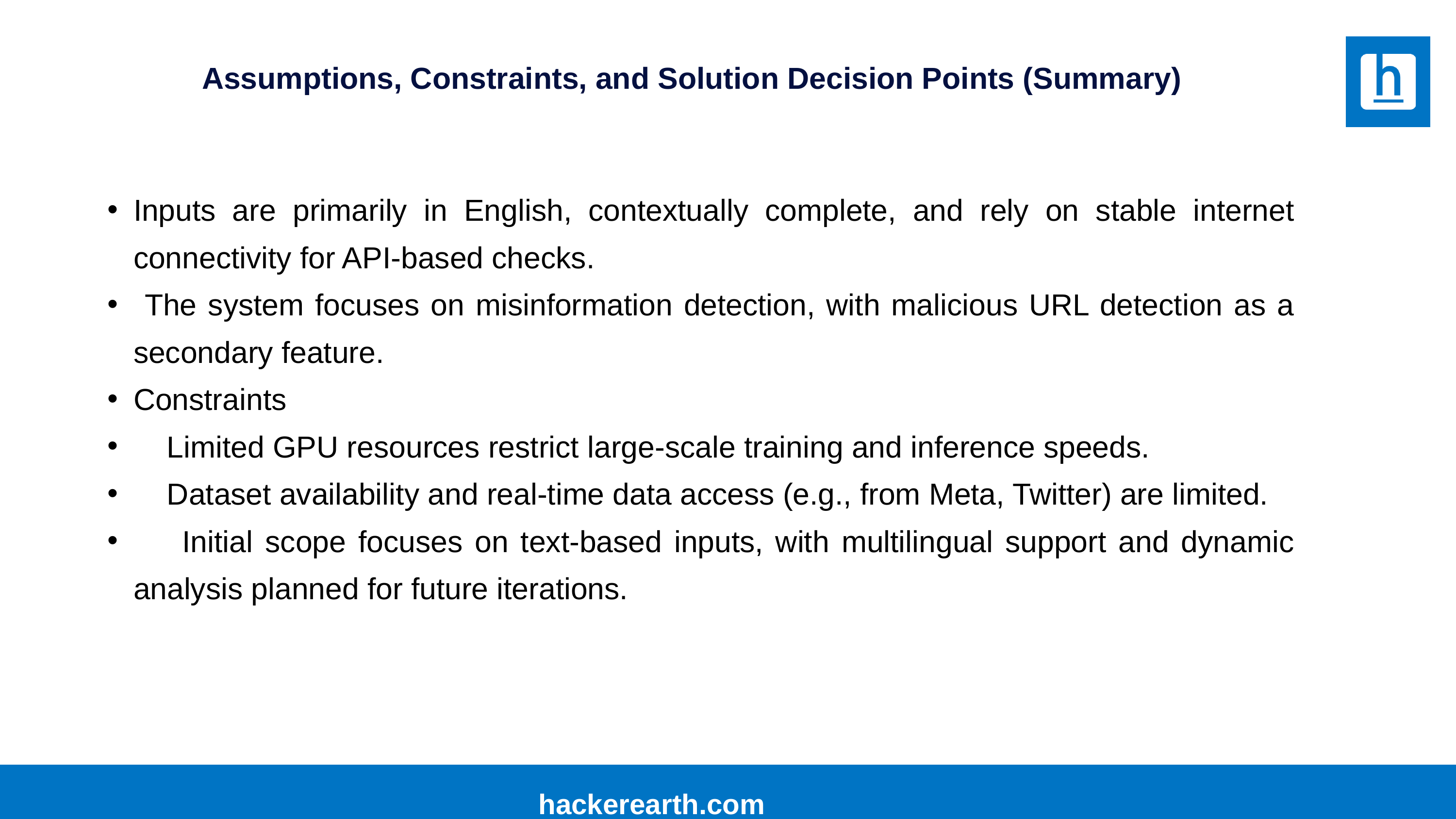

Assumptions, Constraints, and Solution Decision Points (Summary)

Inputs are primarily in English, contextually complete, and rely on stable internet connectivity for API-based checks.
 The system focuses on misinformation detection, with malicious URL detection as a secondary feature.
Constraints
    Limited GPU resources restrict large-scale training and inference speeds.
    Dataset availability and real-time data access (e.g., from Meta, Twitter) are limited.
    Initial scope focuses on text-based inputs, with multilingual support and dynamic analysis planned for future iterations.

hackerearth.com